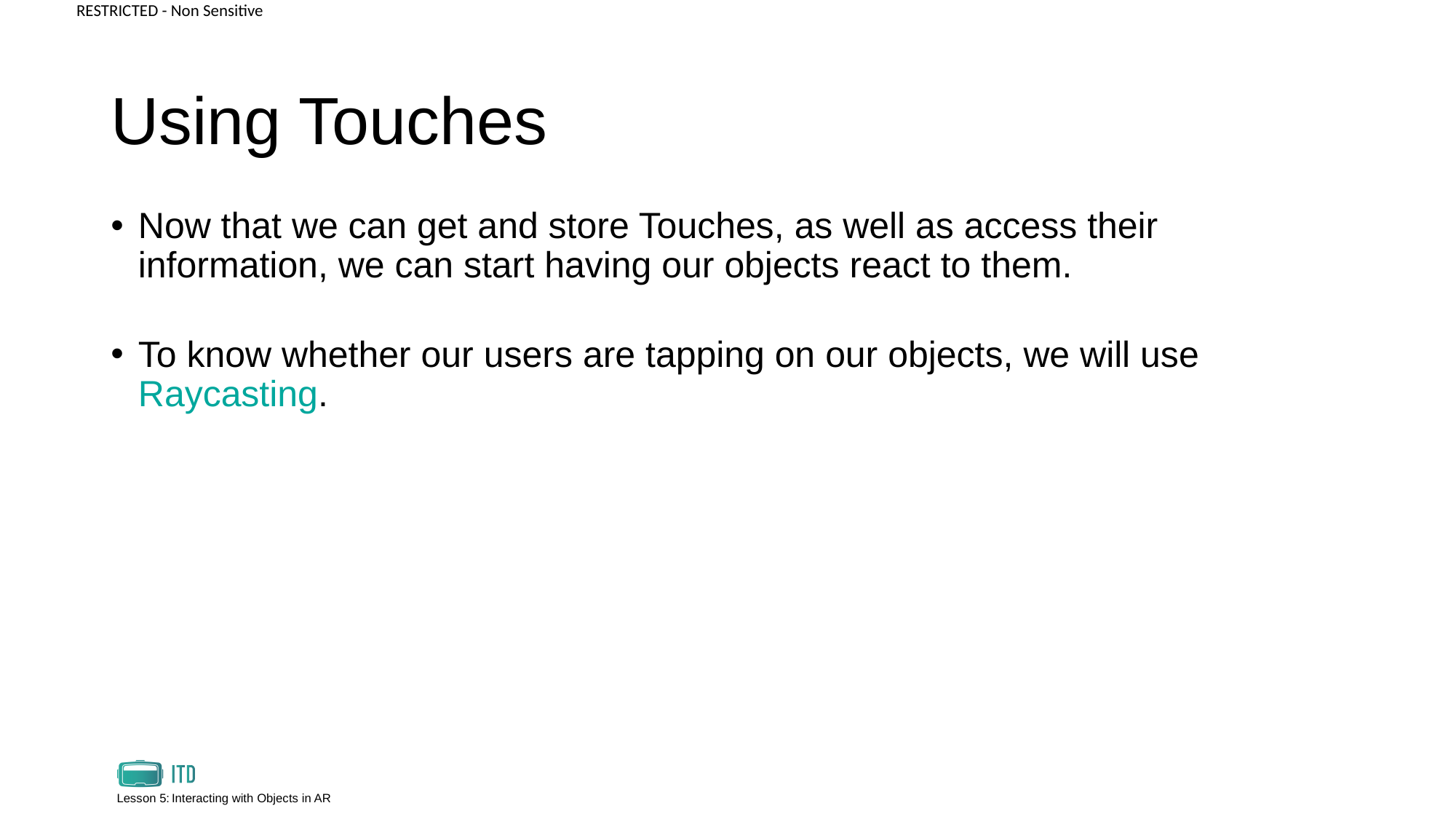

# Using Touches
Now that we can get and store Touches, as well as access their information, we can start having our objects react to them.

To know whether our users are tapping on our objects, we will use Raycasting.